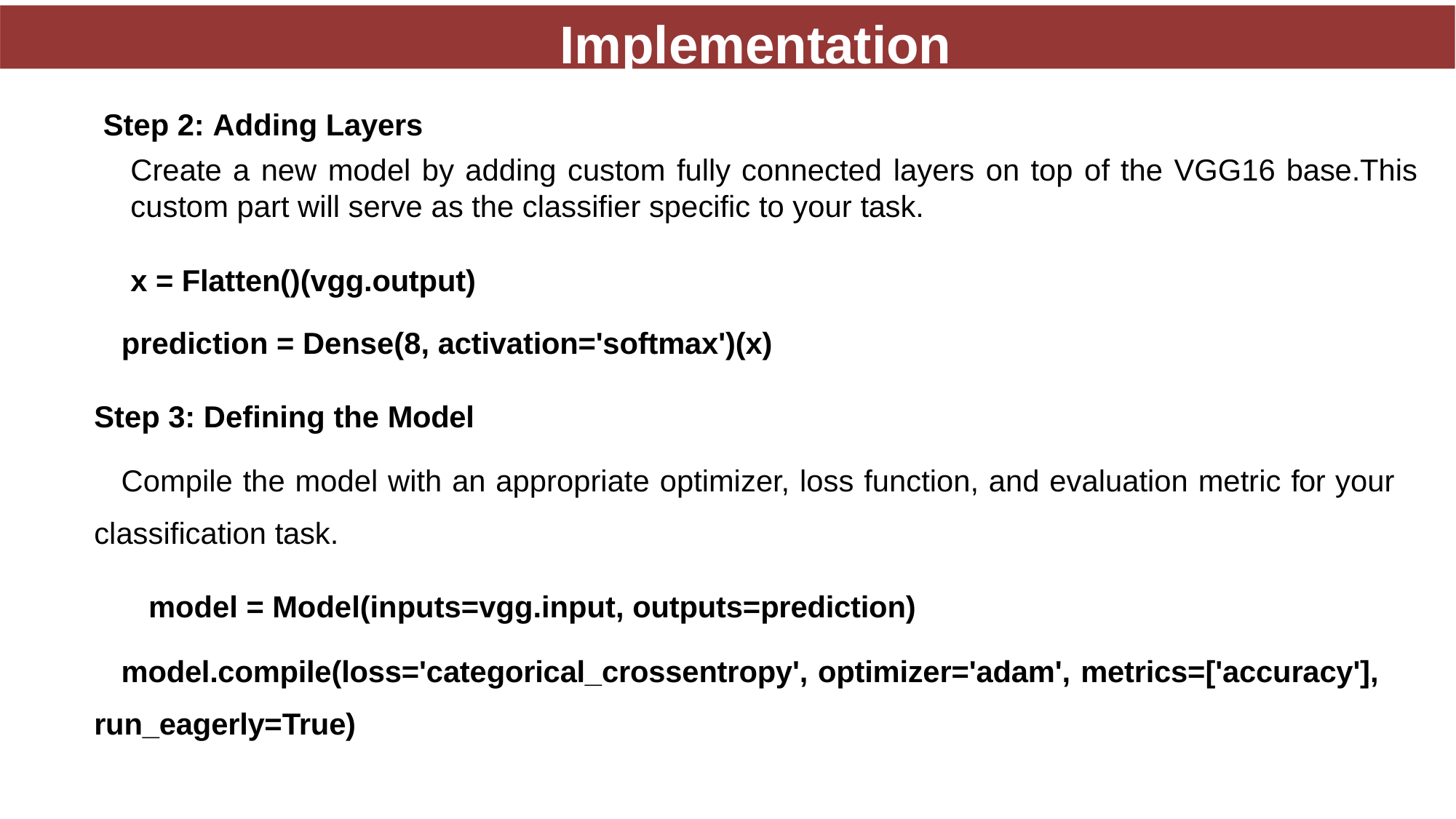

Implementation
Step 2: Adding Layers
Create a new model by adding custom fully connected layers on top of the VGG16 base.This custom part will serve as the classifier specific to your task.

x = Flatten()(vgg.output)
prediction = Dense(8, activation='softmax')(x)

Step 3: Defining the Model
Compile the model with an appropriate optimizer, loss function, and evaluation metric for your classification task.

model = Model(inputs=vgg.input, outputs=prediction)
model.compile(loss='categorical_crossentropy', optimizer='adam', metrics=['accuracy'], run_eagerly=True)
Implementation